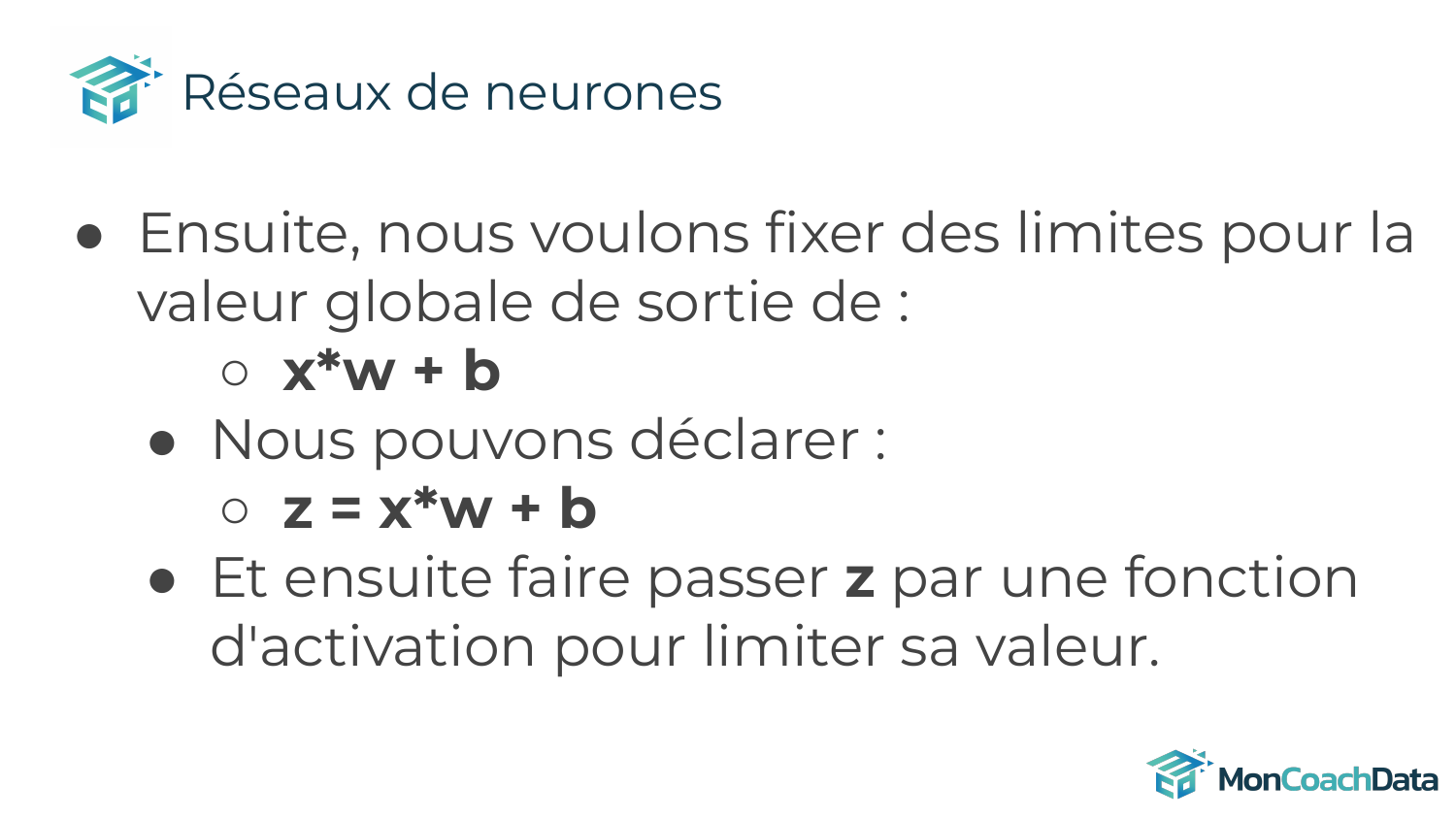

# Réseaux de neurones
Ensuite, nous voulons fixer des limites pour la valeur globale de sortie de :
x*w + b
Nous pouvons déclarer :
z = x*w + b
Et ensuite faire passer z par une fonction d'activation pour limiter sa valeur.